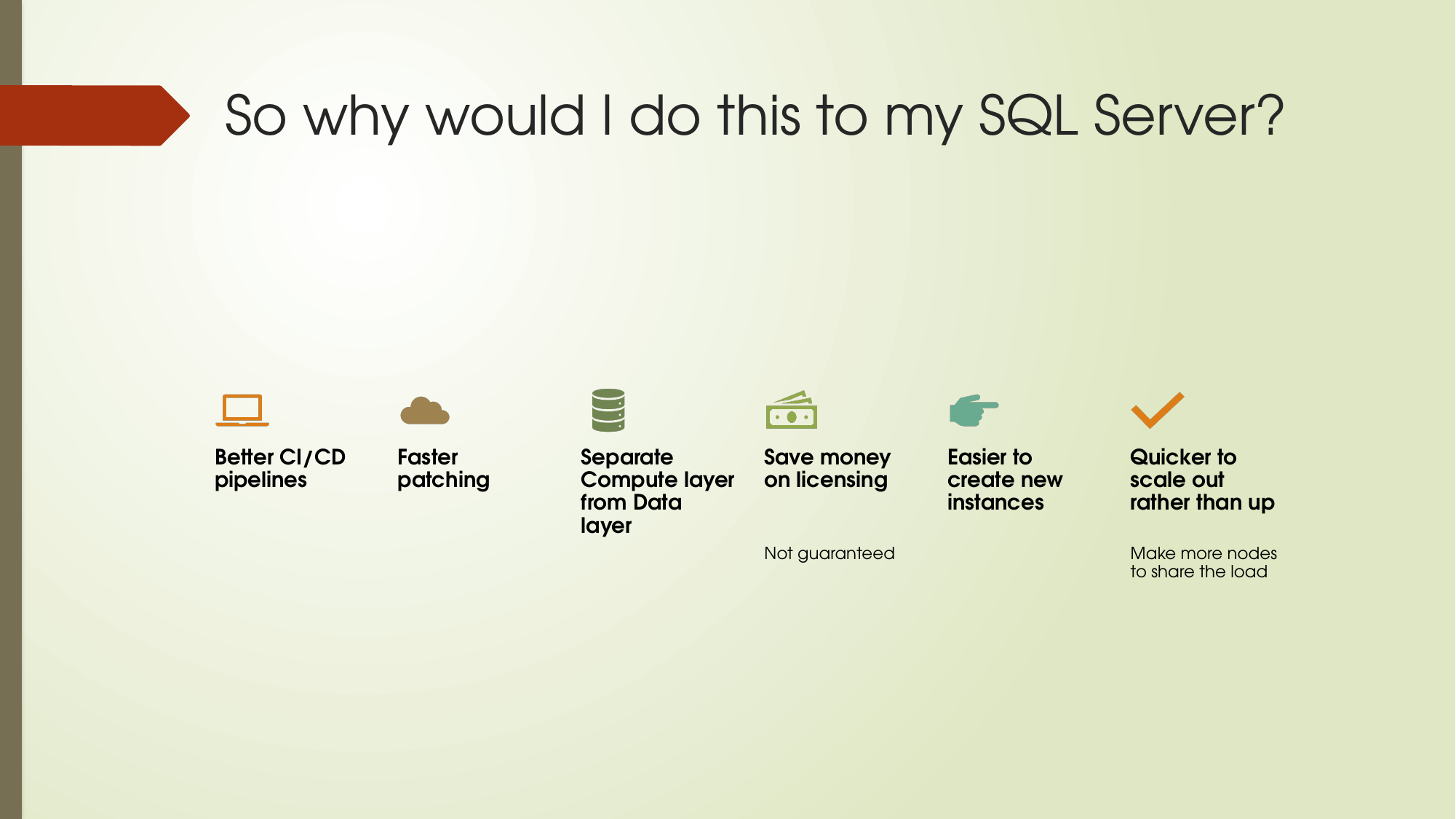

# So why would I do this to my SQL Server?

Better CI/CD pipelines
Faster patching
Separate Compute layer from Data layer
Save money on licensing
Not guaranteed
Easier to create new instances
Quicker to scale out rather than up
Make more nodes to share the load